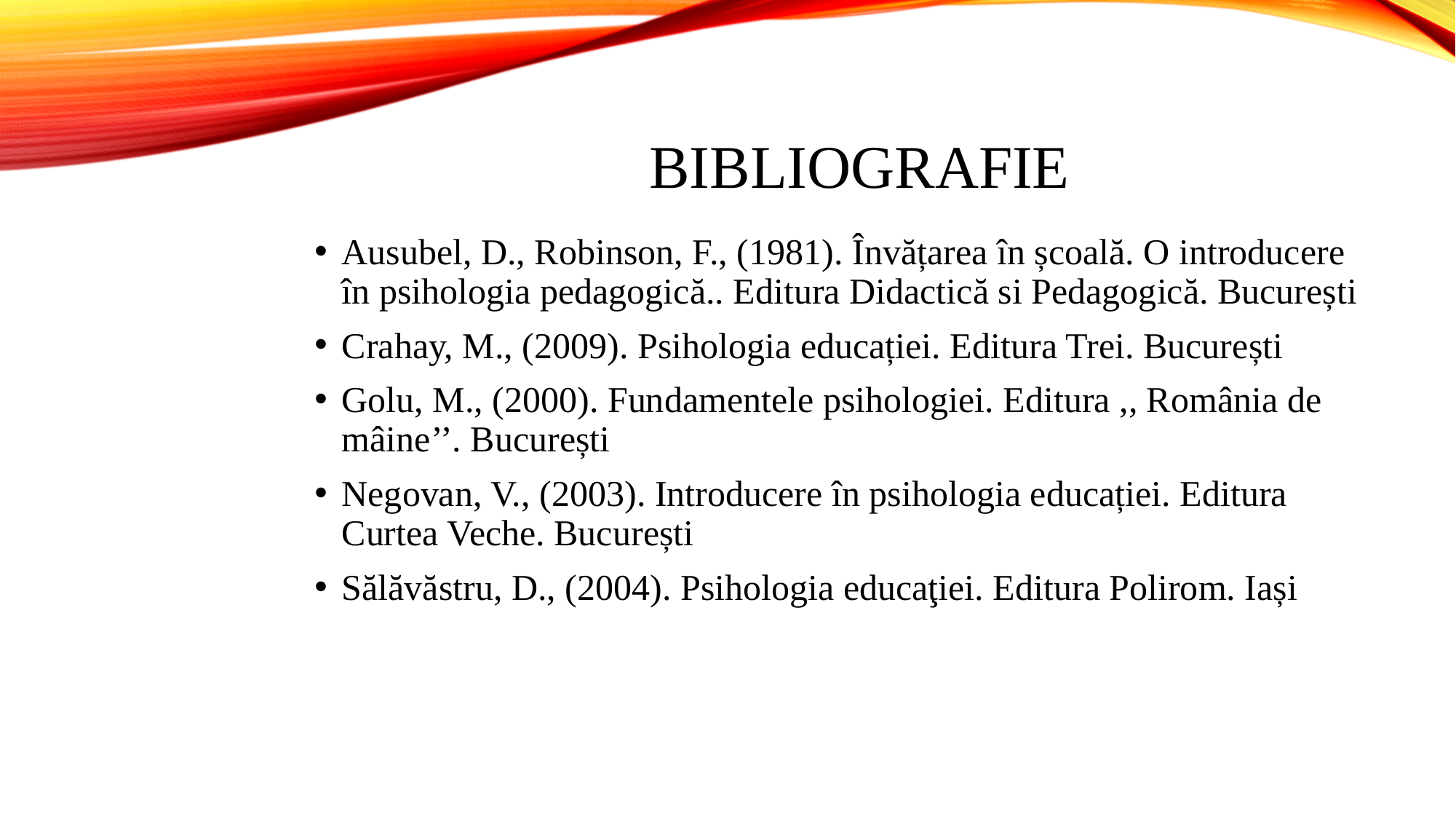

# BIBLIOGRAFIE
Ausubel, D., Robinson, F., (1981). Învățarea în școală. O introducere în psihologia pedagogică.. Editura Didactică si Pedagogică. București
Crahay, M., (2009). Psihologia educației. Editura Trei. București
Golu, M., (2000). Fundamentele psihologiei. Editura ,, România de mâine’’. București
Negovan, V., (2003). Introducere în psihologia educației. Editura Curtea Veche. București
Sălăvăstru, D., (2004). Psihologia educaţiei. Editura Polirom. Iași